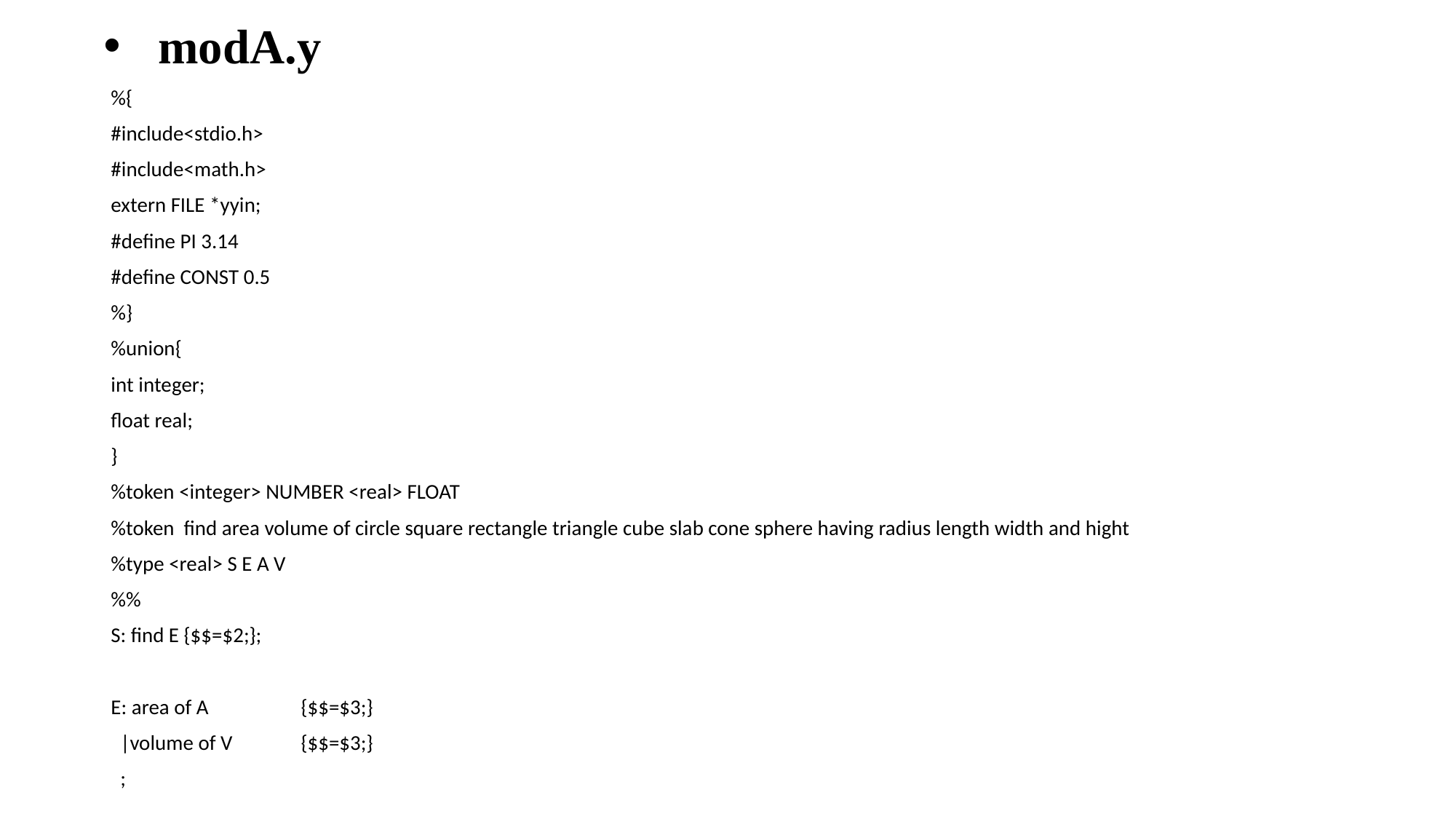

# modA.y
%{
#include<stdio.h>
#include<math.h>
extern FILE *yyin;
#define PI 3.14
#define CONST 0.5
%}
%union{
int integer;
float real;
}
%token <integer> NUMBER <real> FLOAT
%token  find area volume of circle square rectangle triangle cube slab cone sphere having radius length width and hight
%type <real> S E A V
%%
S: find E {$$=$2;};

E: area of A	{$$=$3;}
  |volume of V	{$$=$3;}
  ;